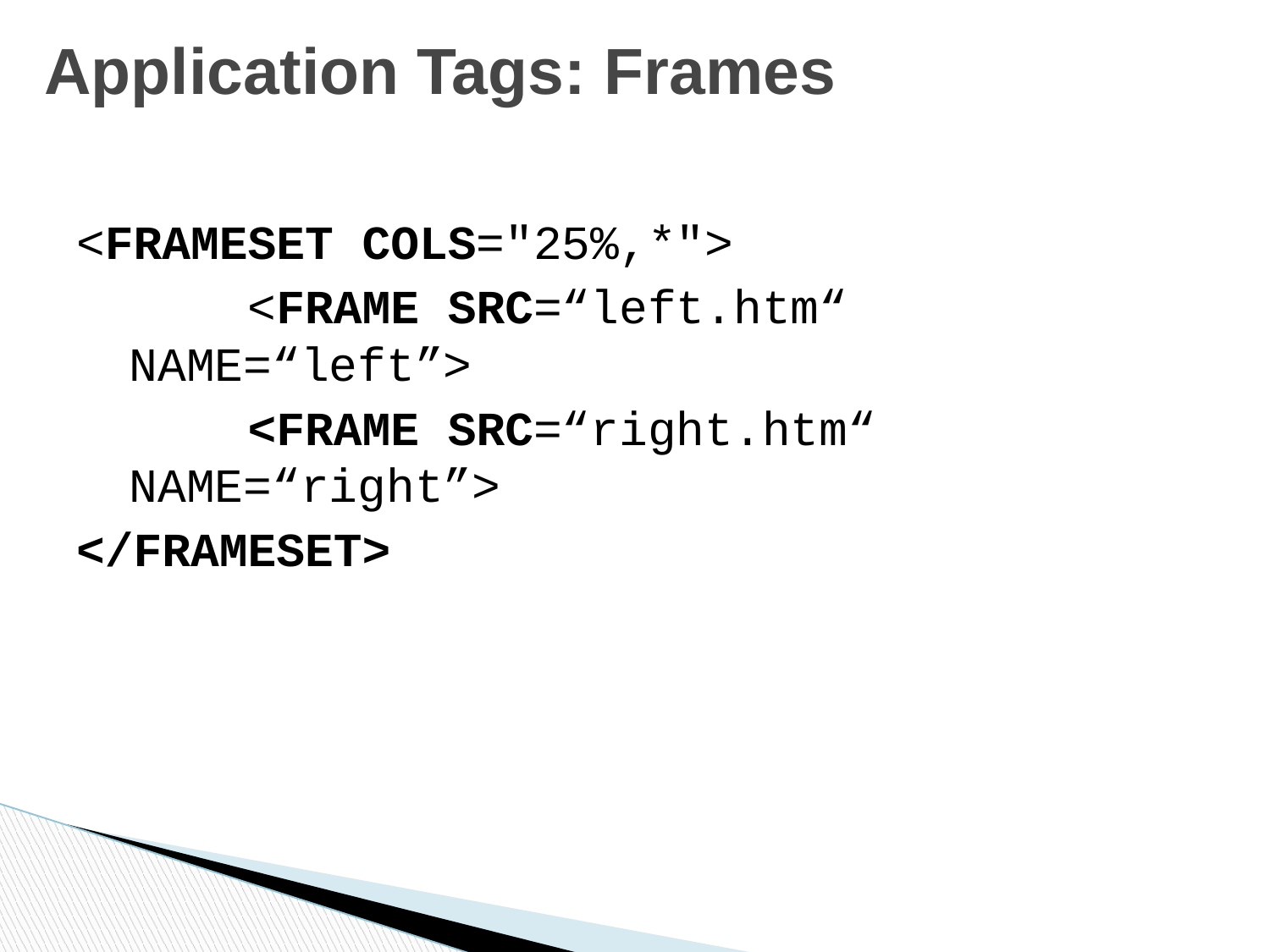

# Application Tags: Frames
<FRAMESET COLS="25%,*">
      <FRAME SRC=“left.htm“ NAME=“left”>
      <FRAME SRC=“right.htm“ NAME=“right”>
</FRAMESET>